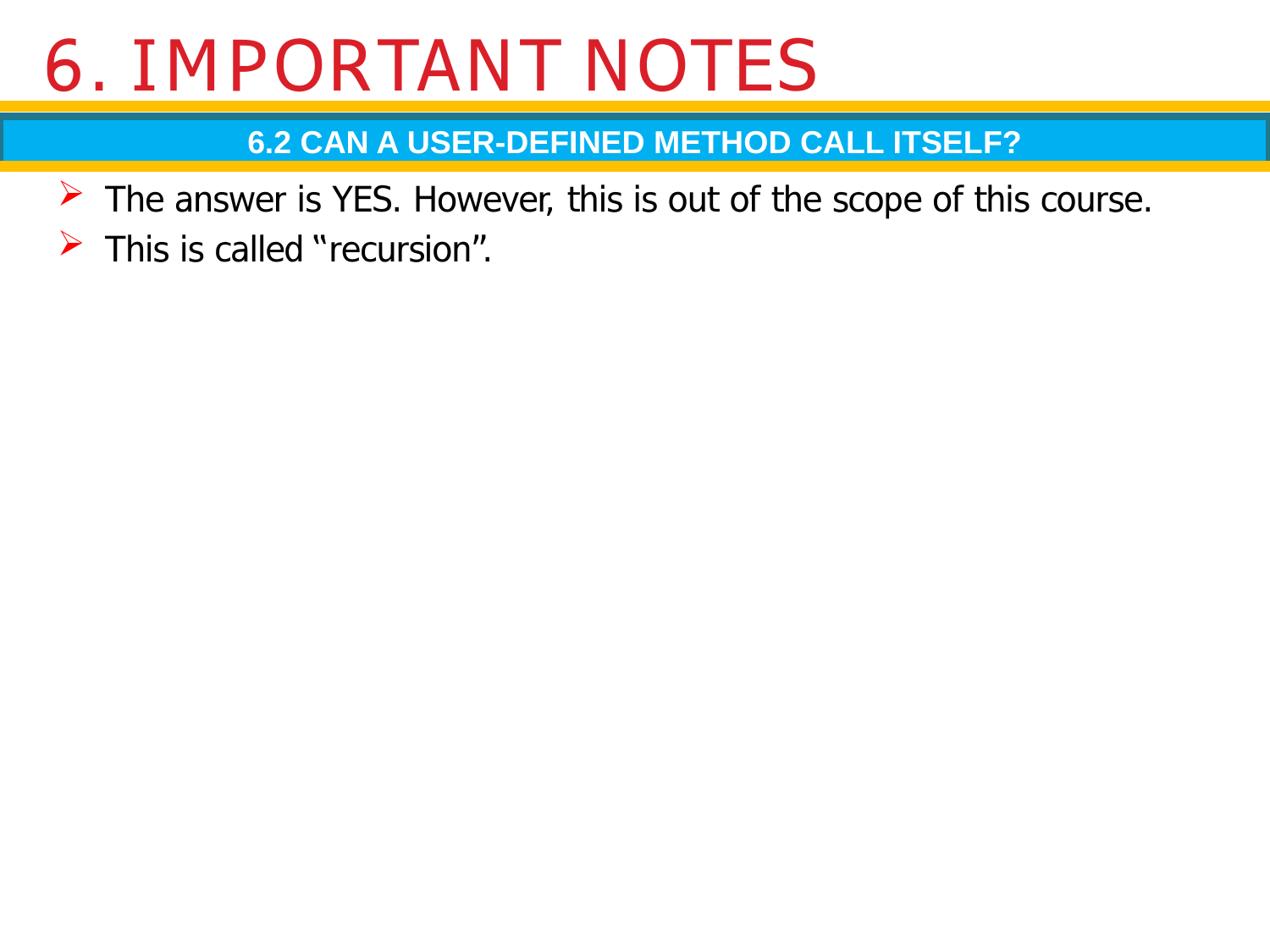

# 6. IMPORTANT NOTES
6.2 CAN A USER-DEFINED METHOD CALL ITSELF?
The answer is YES. However, this is out of the scope of this course.
This is called “recursion”.
11